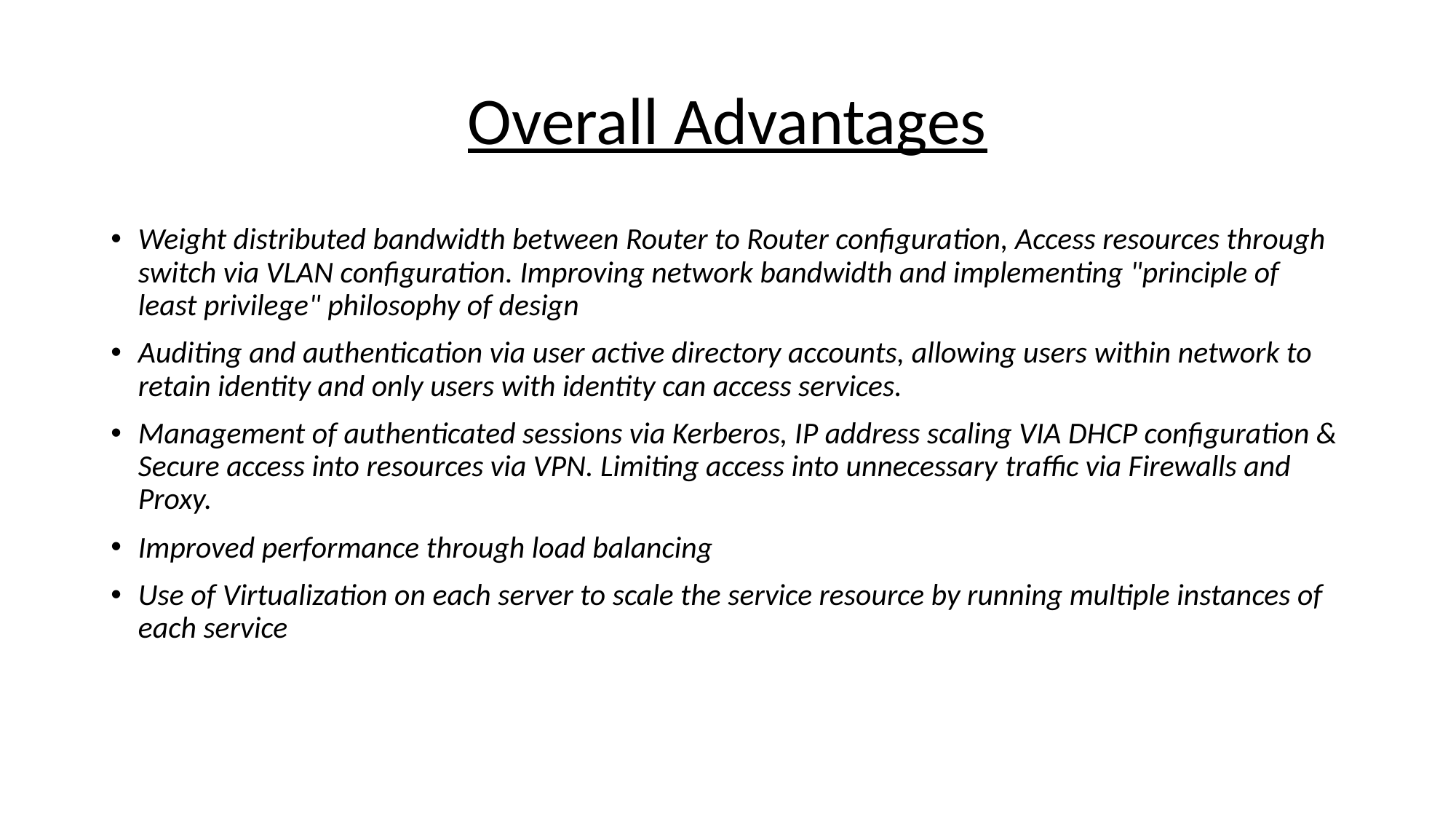

# Overall Advantages
Weight distributed bandwidth between Router to Router configuration, Access resources through switch via VLAN configuration. Improving network bandwidth and implementing "principle of least privilege" philosophy of design
Auditing and authentication via user active directory accounts, allowing users within network to retain identity and only users with identity can access services.
Management of authenticated sessions via Kerberos, IP address scaling VIA DHCP configuration & Secure access into resources via VPN. Limiting access into unnecessary traffic via Firewalls and Proxy.
Improved performance through load balancing
Use of Virtualization on each server to scale the service resource by running multiple instances of each service